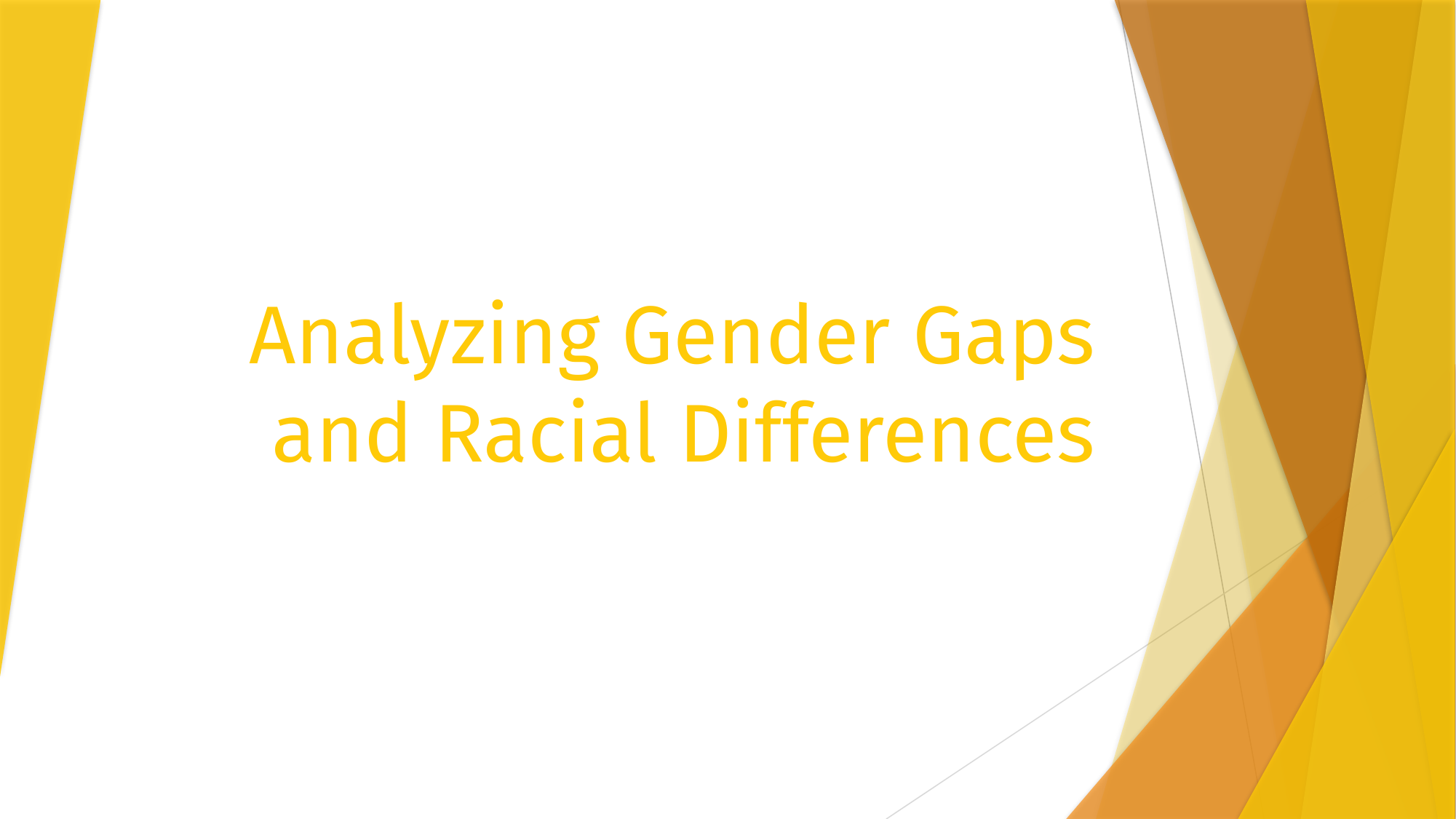

# Analyzing Gender Gaps and Racial Differences